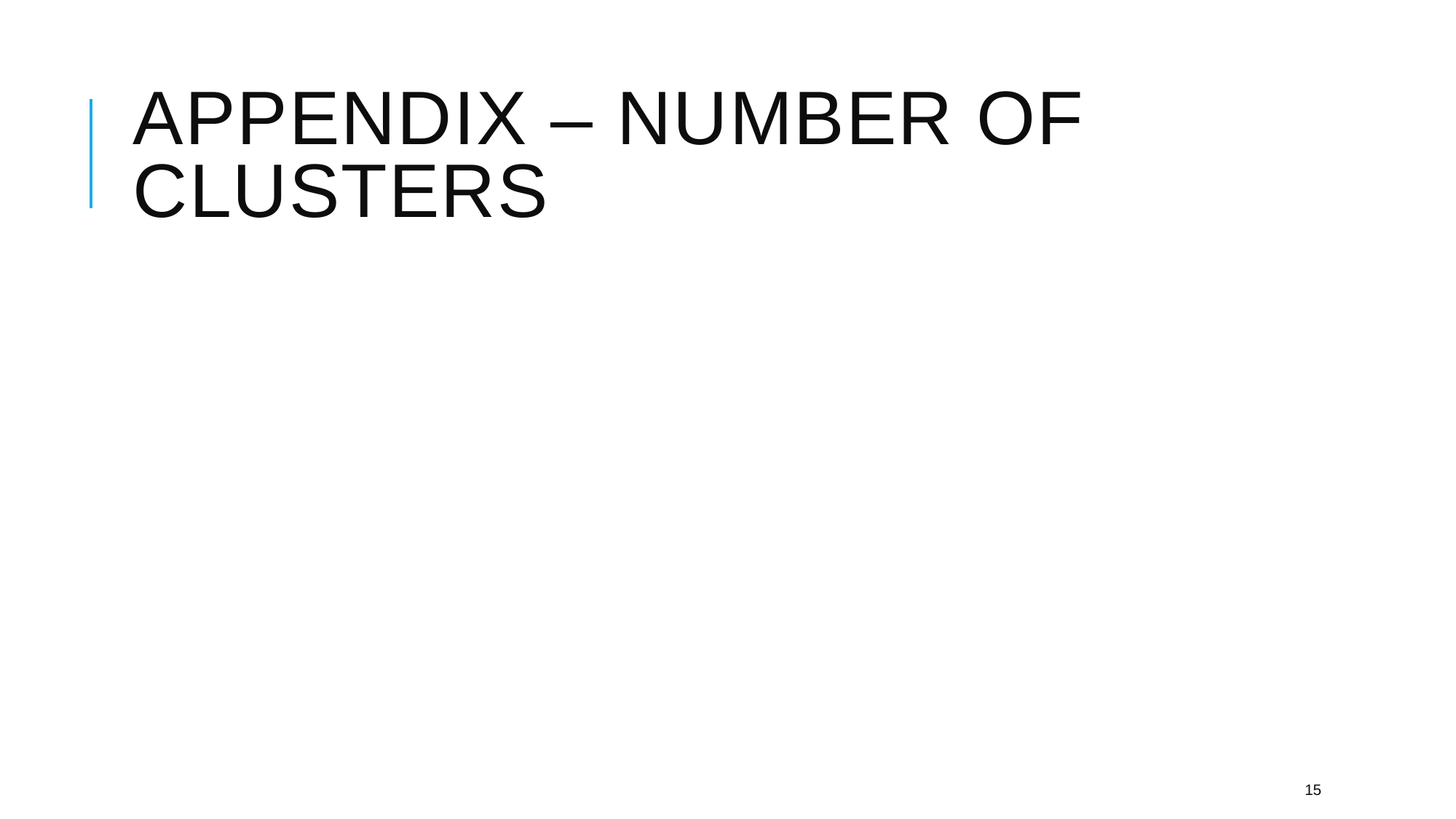

# Appendix – number of clusters

15